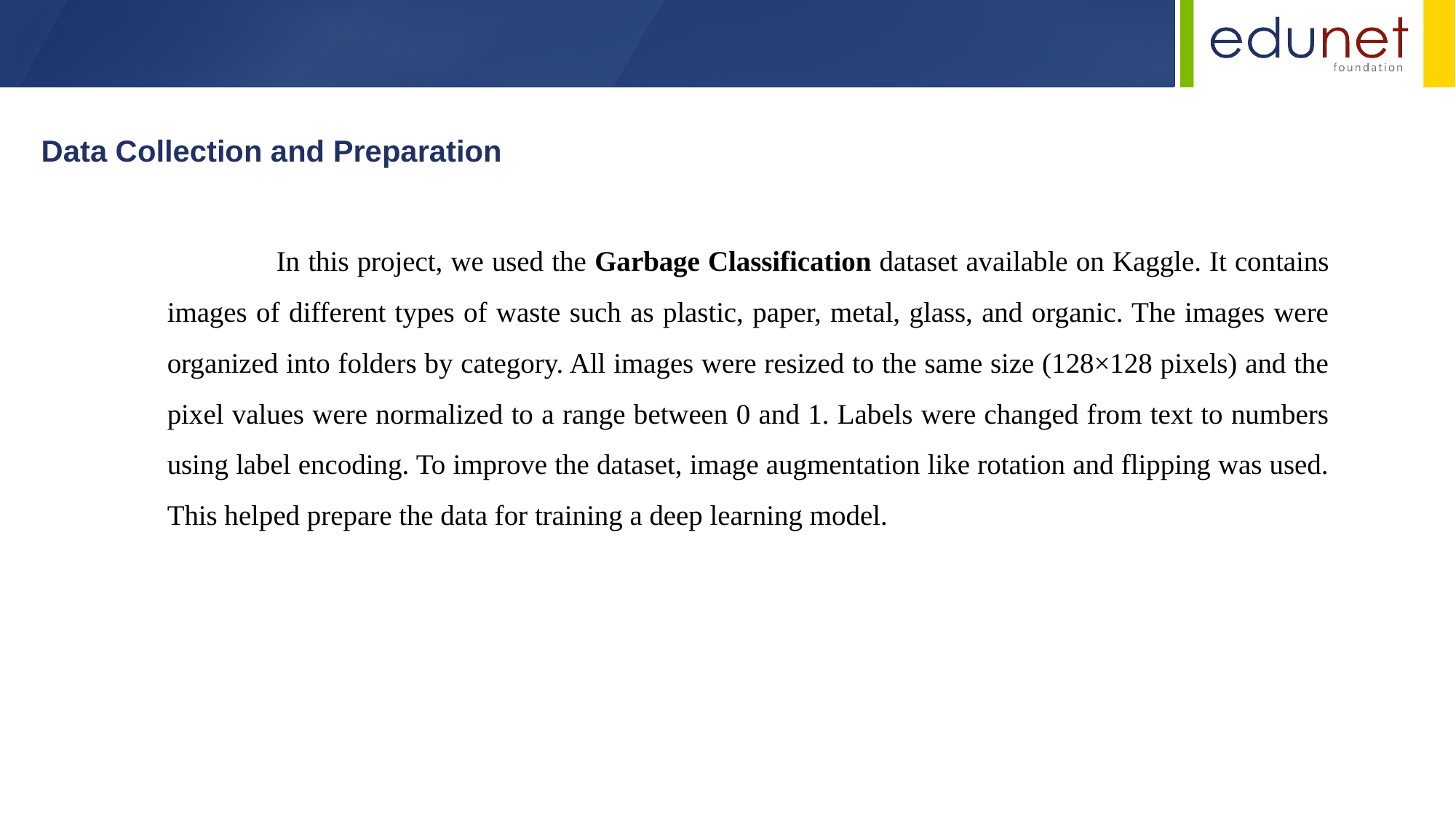

Data Collection and Preparation
	In this project, we used the Garbage Classification dataset available on Kaggle. It contains images of different types of waste such as plastic, paper, metal, glass, and organic. The images were organized into folders by category. All images were resized to the same size (128×128 pixels) and the pixel values were normalized to a range between 0 and 1. Labels were changed from text to numbers using label encoding. To improve the dataset, image augmentation like rotation and flipping was used. This helped prepare the data for training a deep learning model.